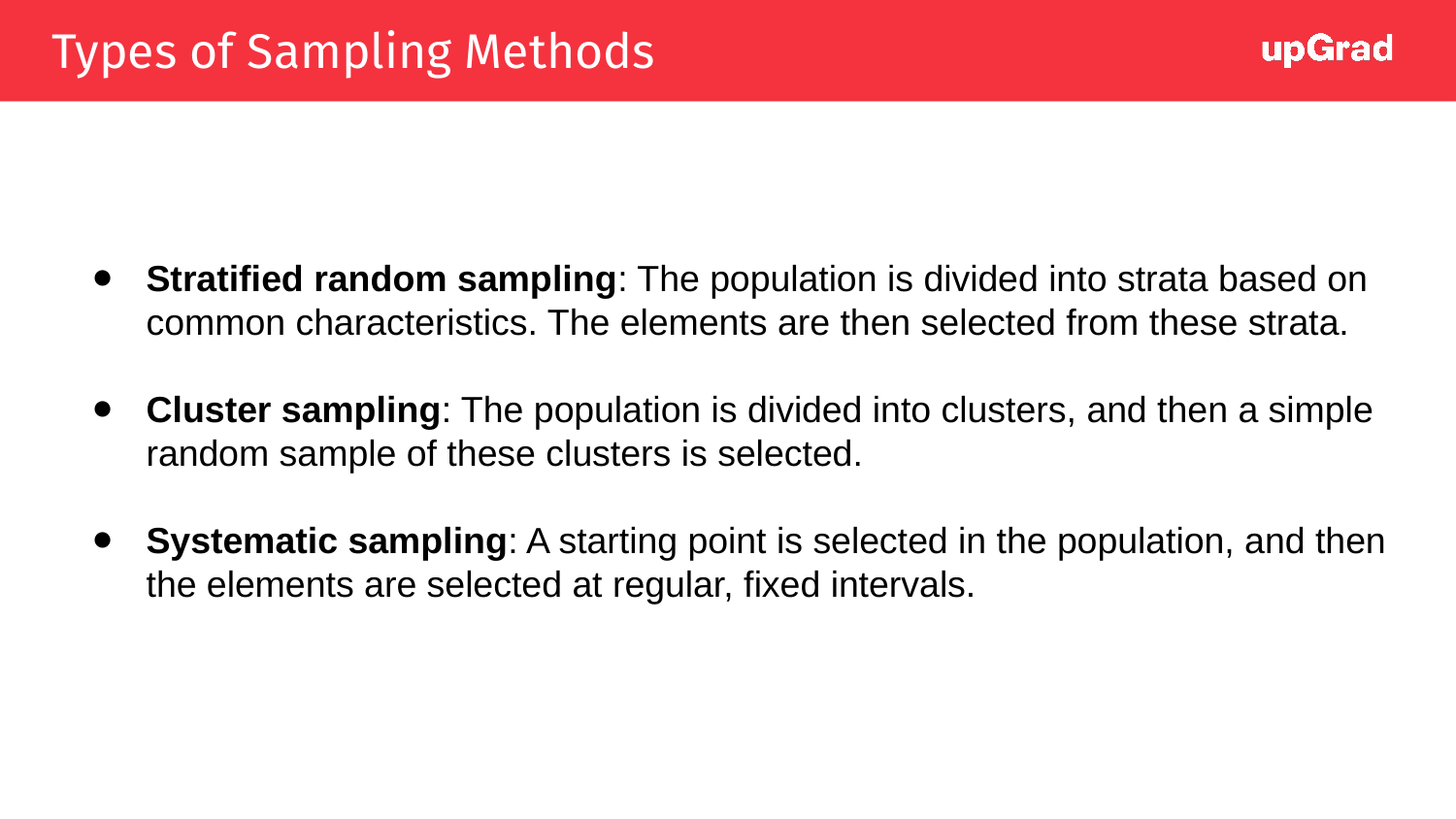

# Types of Sampling Methods

Stratified random sampling: The population is divided into strata based on common characteristics. The elements are then selected from these strata.

Cluster sampling: The population is divided into clusters, and then a simple random sample of these clusters is selected.

Systematic sampling: A starting point is selected in the population, and then the elements are selected at regular, fixed intervals.